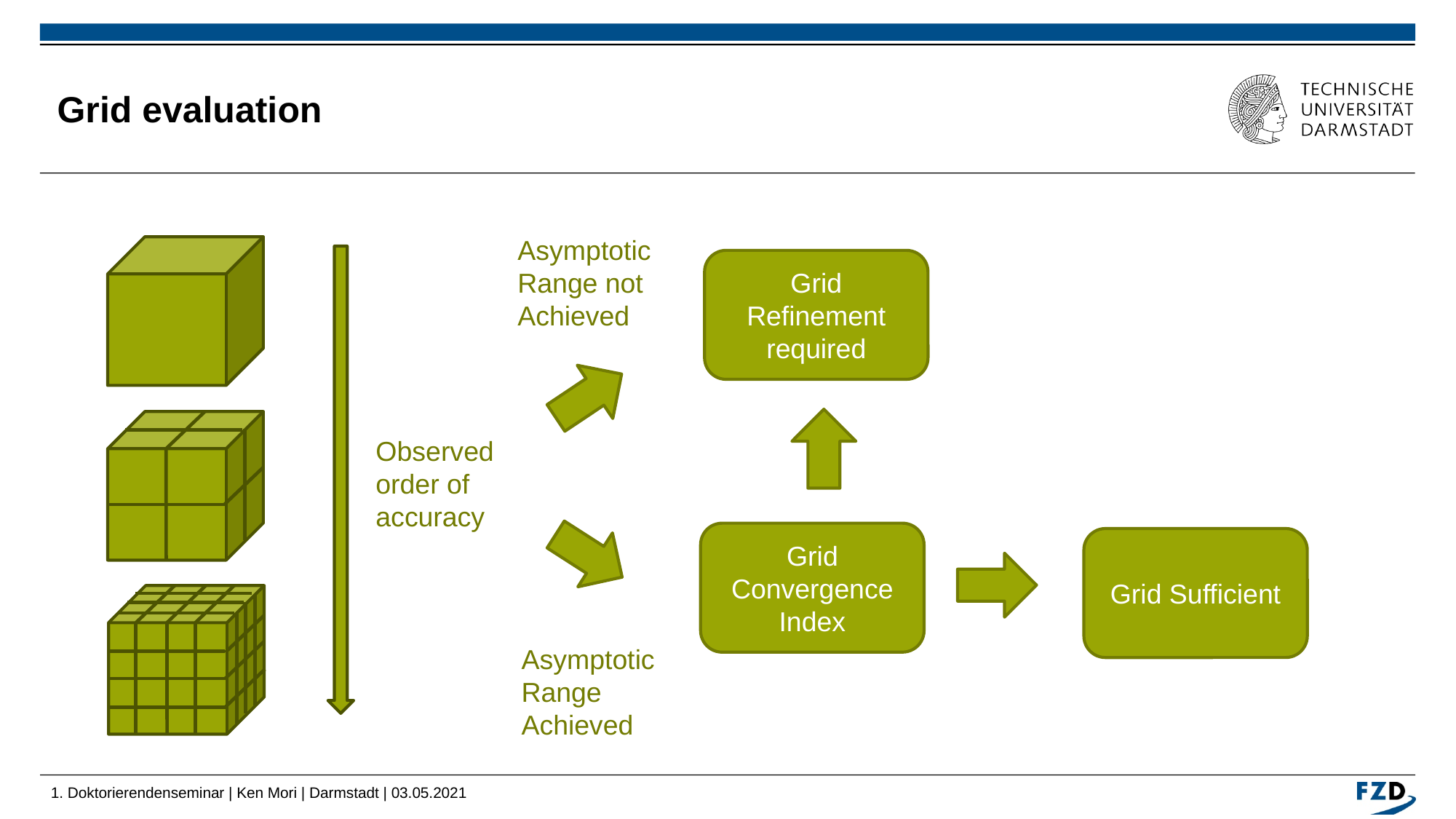

# Grid evaluation
Asymptotic Range not Achieved
Grid Refinement required

Grid Convergence Index

Grid Sufficient

Asymptotic Range Achieved

Observed order of accuracy